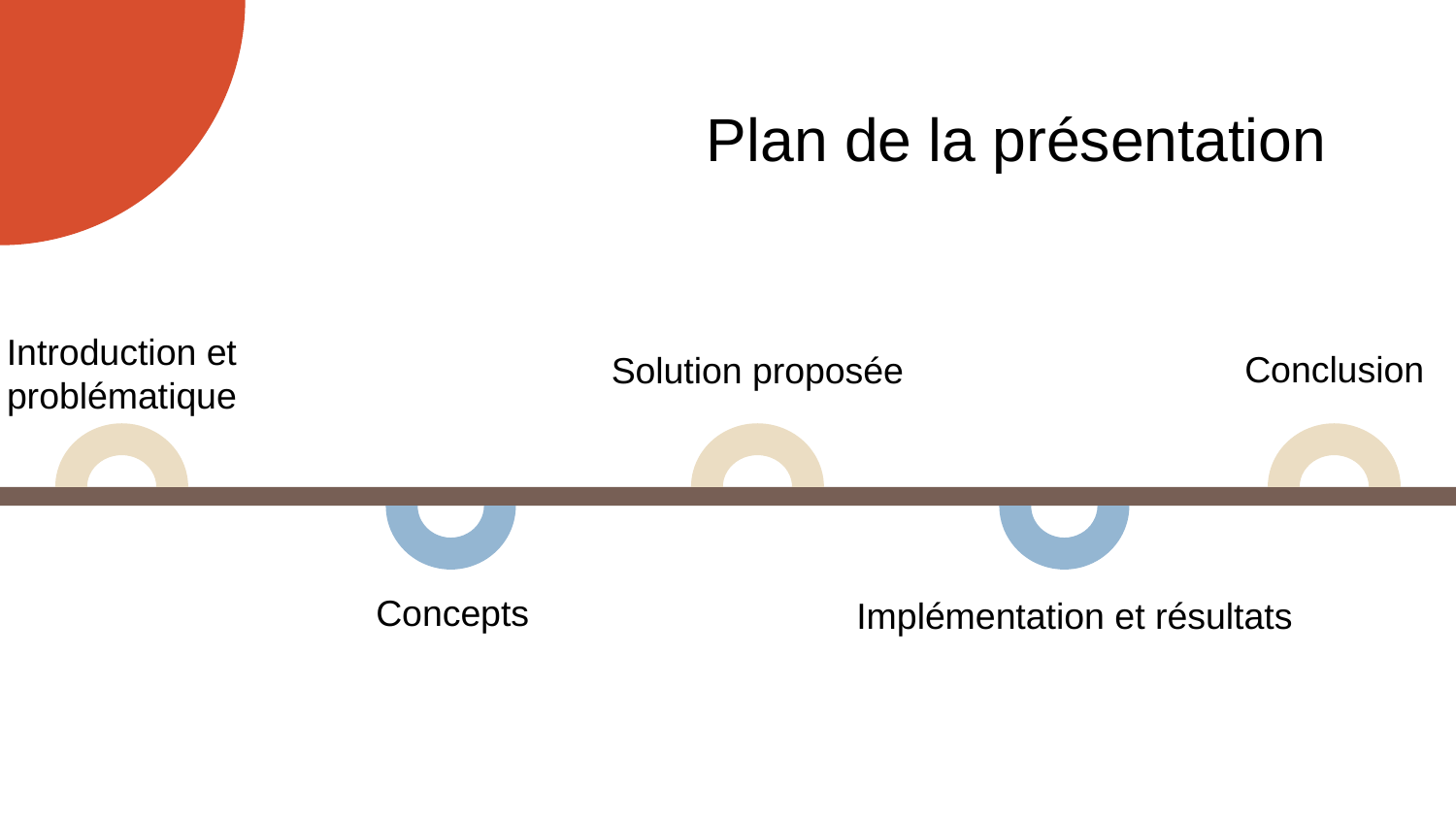

# Plan de la présentation
Introduction et problématique
Conclusion
Solution proposée

Concepts
 Implémentation et résultats